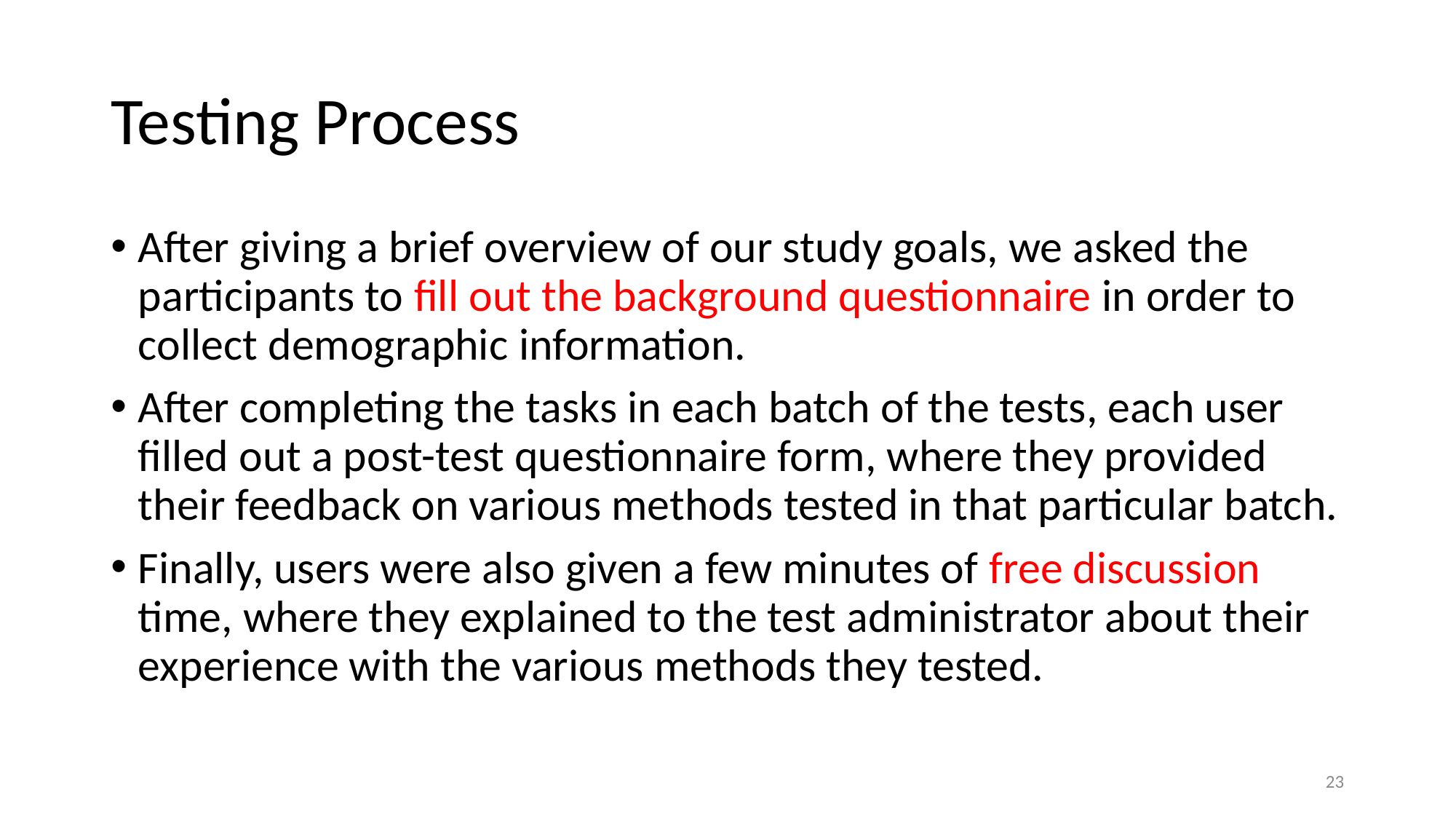

# Testing Process
After giving a brief overview of our study goals, we asked the participants to fill out the background questionnaire in order to collect demographic information.
After completing the tasks in each batch of the tests, each user filled out a post-test questionnaire form, where they provided their feedback on various methods tested in that particular batch.
Finally, users were also given a few minutes of free discussion time, where they explained to the test administrator about their experience with the various methods they tested.

23